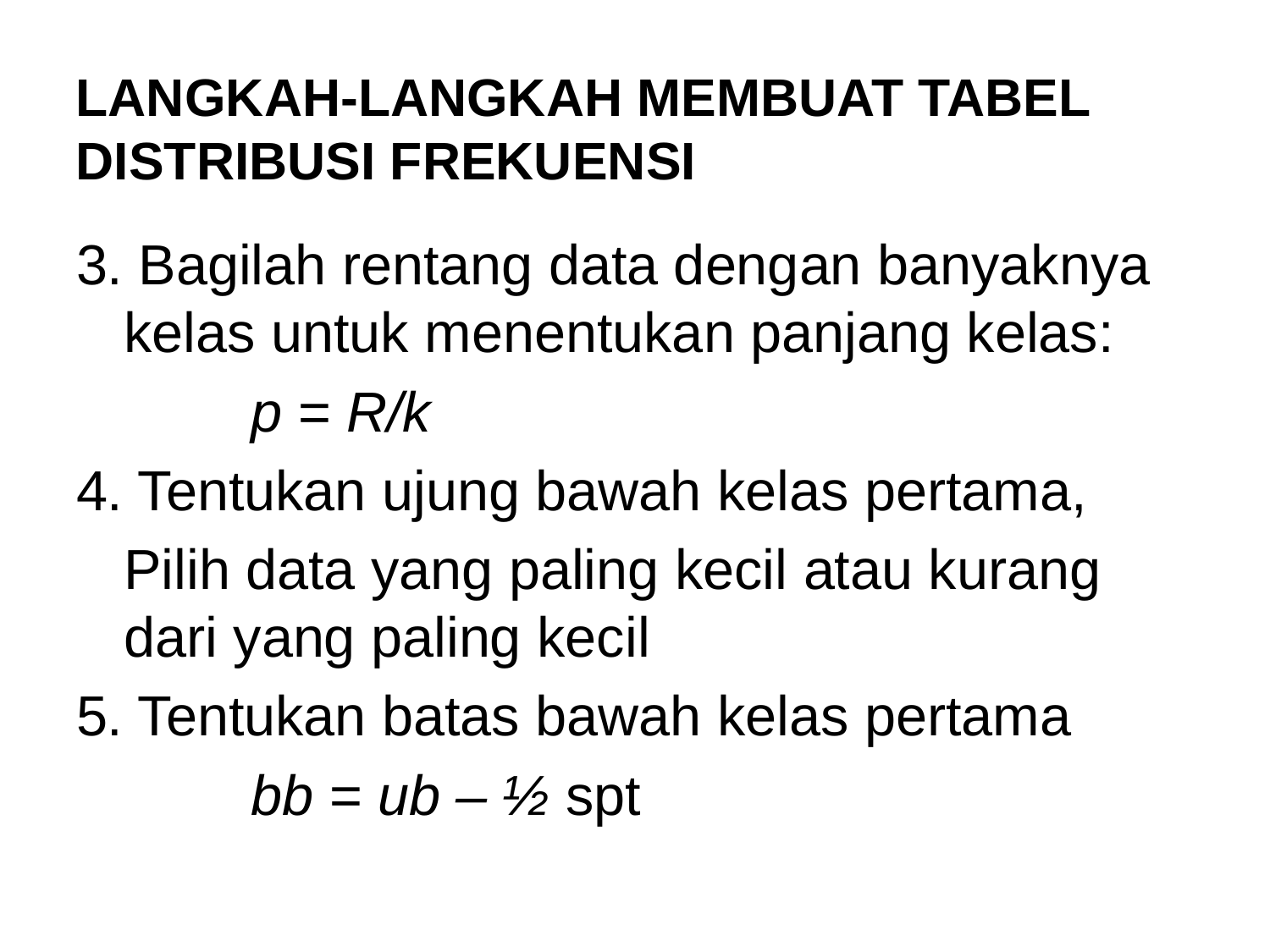

# LANGKAH-LANGKAH MEMBUAT TABEL DISTRIBUSI FREKUENSI
3. Bagilah rentang data dengan banyaknya kelas untuk menentukan panjang kelas:
		p = R/k
4. Tentukan ujung bawah kelas pertama,
	Pilih data yang paling kecil atau kurang dari yang paling kecil
5. Tentukan batas bawah kelas pertama
		bb = ub – ½ spt